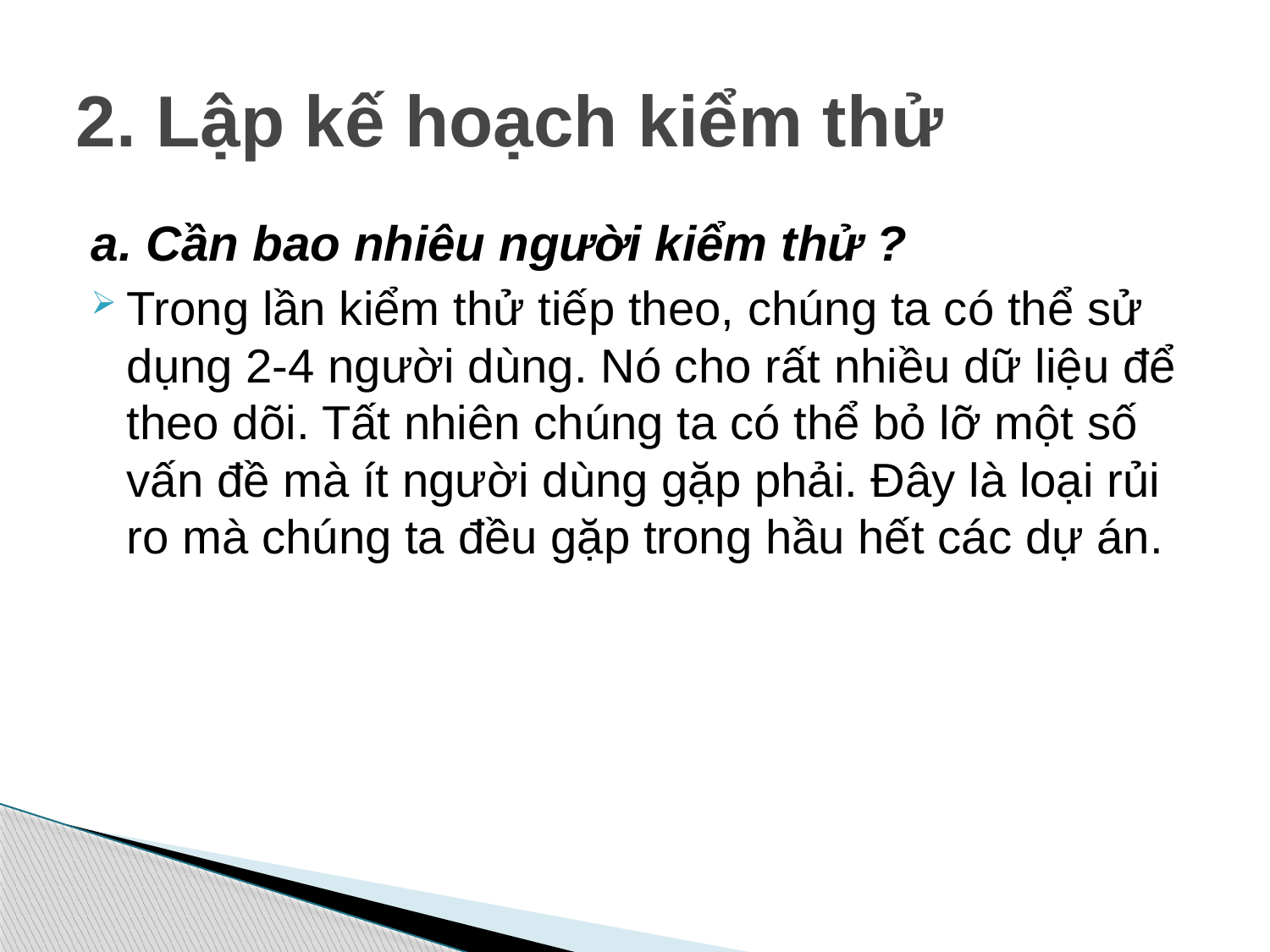

# 2. Lập kế hoạch kiểm thử
a. Cần bao nhiêu người kiểm thử ?
Trong lần kiểm thử tiếp theo, chúng ta có thể sử dụng 2-4 người dùng. Nó cho rất nhiều dữ liệu để theo dõi. Tất nhiên chúng ta có thể bỏ lỡ một số vấn đề mà ít người dùng gặp phải. Đây là loại rủi ro mà chúng ta đều gặp trong hầu hết các dự án.